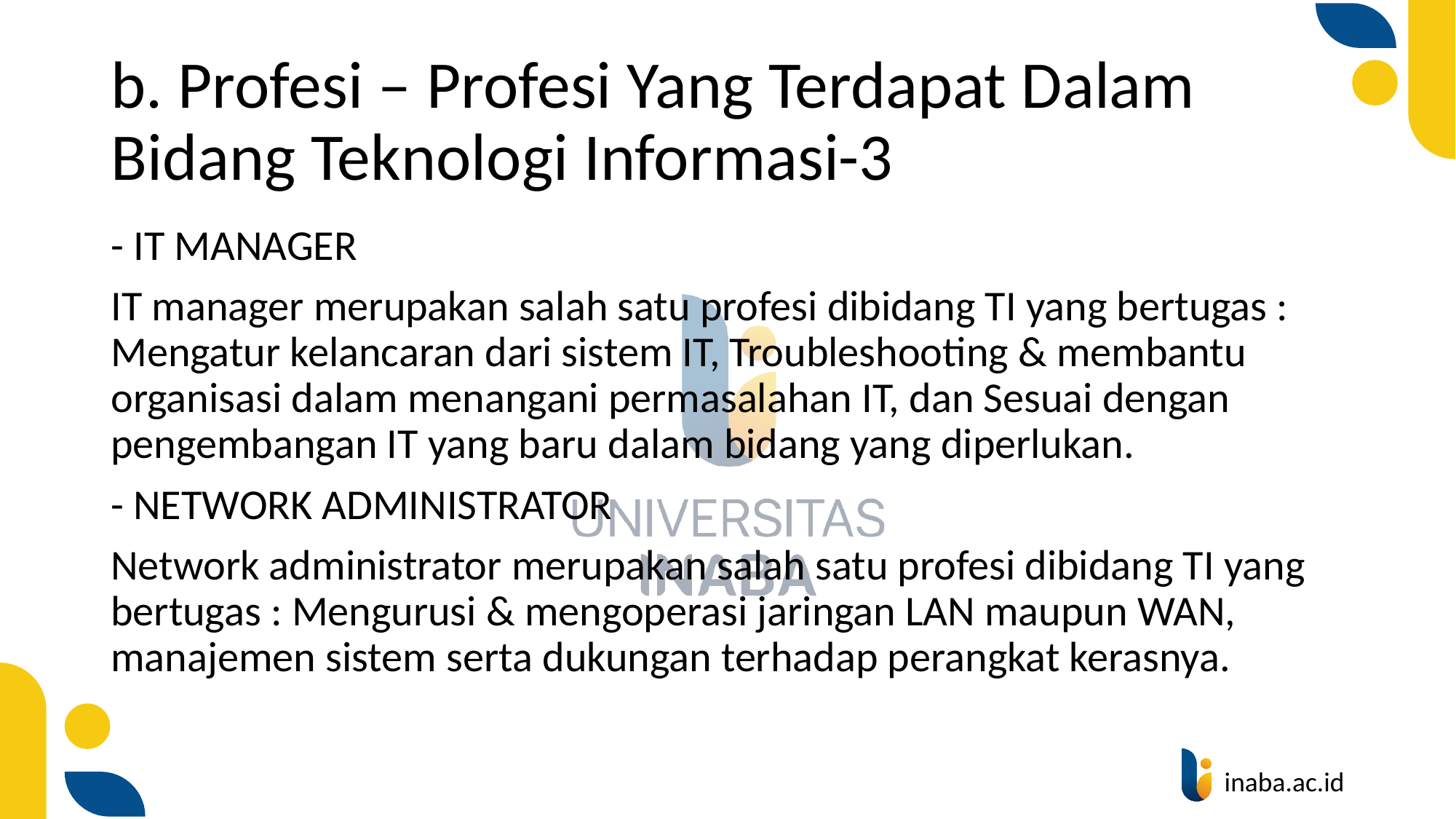

# b. Profesi – Profesi Yang Terdapat Dalam Bidang Teknologi Informasi-3
- IT MANAGER
IT manager merupakan salah satu profesi dibidang TI yang bertugas : Mengatur kelancaran dari sistem IT, Troubleshooting & membantu organisasi dalam menangani permasalahan IT, dan Sesuai dengan pengembangan IT yang baru dalam bidang yang diperlukan.
- NETWORK ADMINISTRATOR
Network administrator merupakan salah satu profesi dibidang TI yang bertugas : Mengurusi & mengoperasi jaringan LAN maupun WAN, manajemen sistem serta dukungan terhadap perangkat kerasnya.